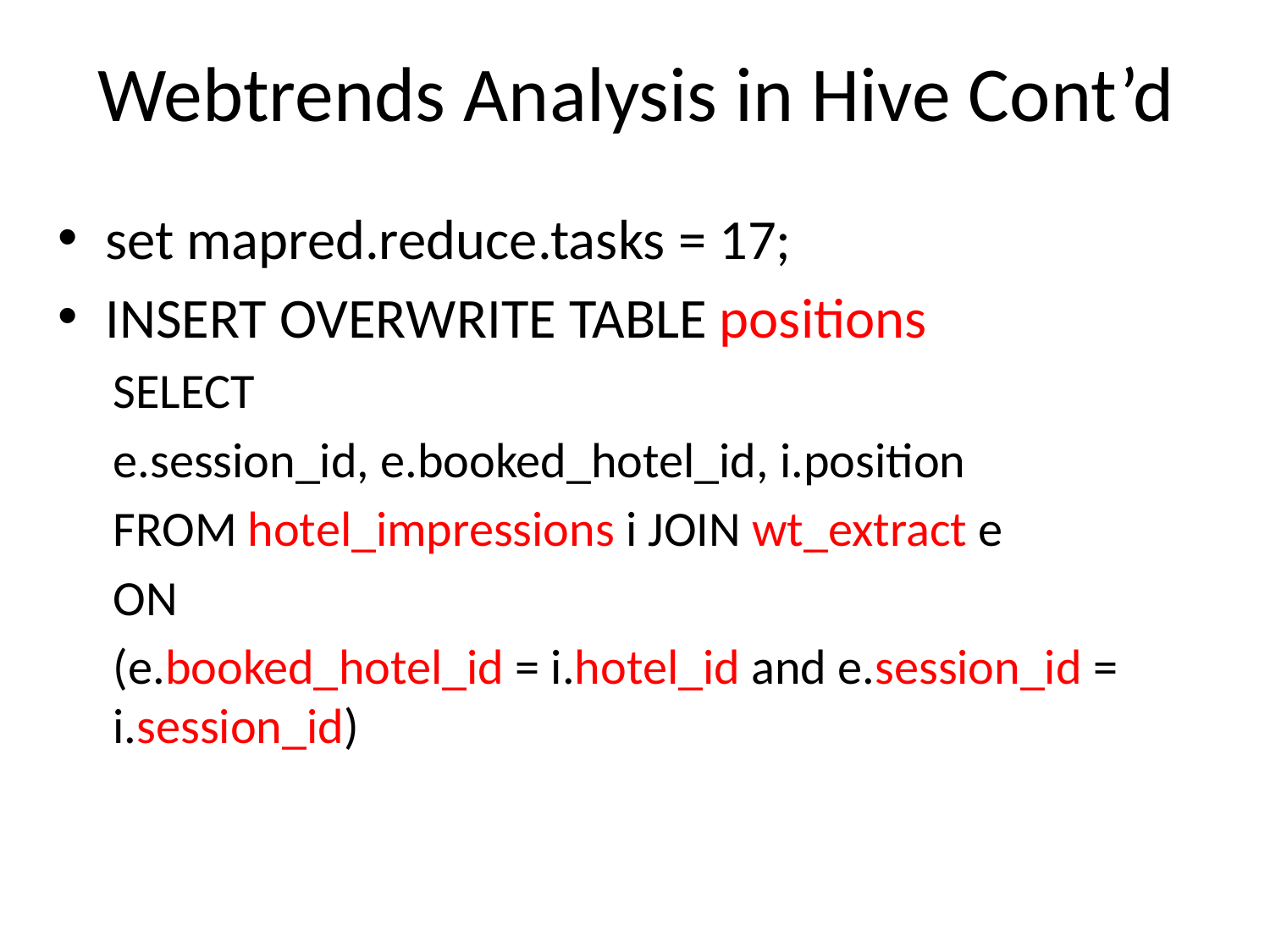

# Webtrends Analysis in Hive Cont’d
set mapred.reduce.tasks = 17;
INSERT OVERWRITE TABLE positions
SELECT
e.session_id, e.booked_hotel_id, i.position
FROM hotel_impressions i JOIN wt_extract e
ON
(e.booked_hotel_id = i.hotel_id and e.session_id = i.session_id)